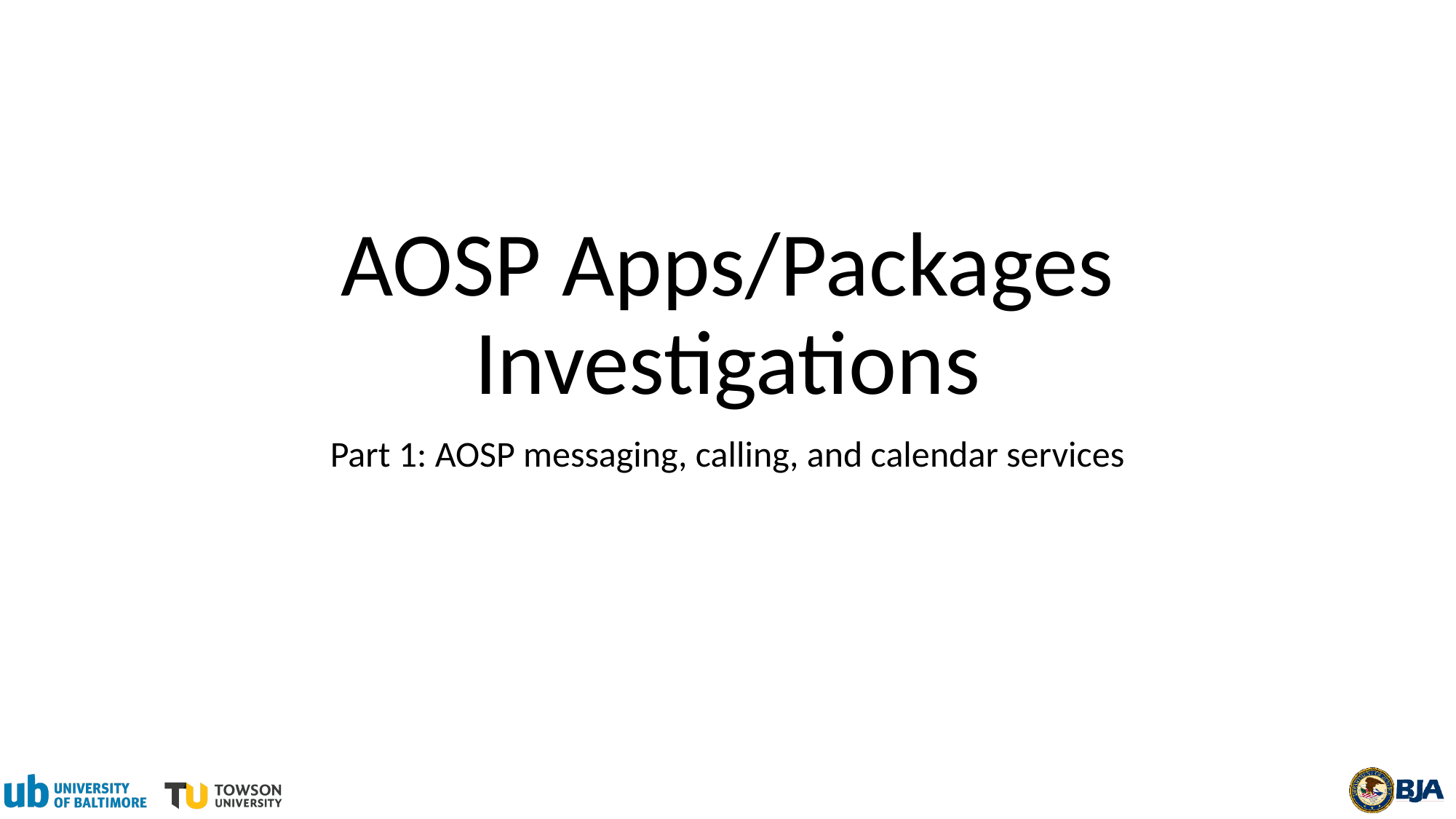

# AOSP Apps/Packages Investigations
Part 1: AOSP messaging, calling, and calendar services